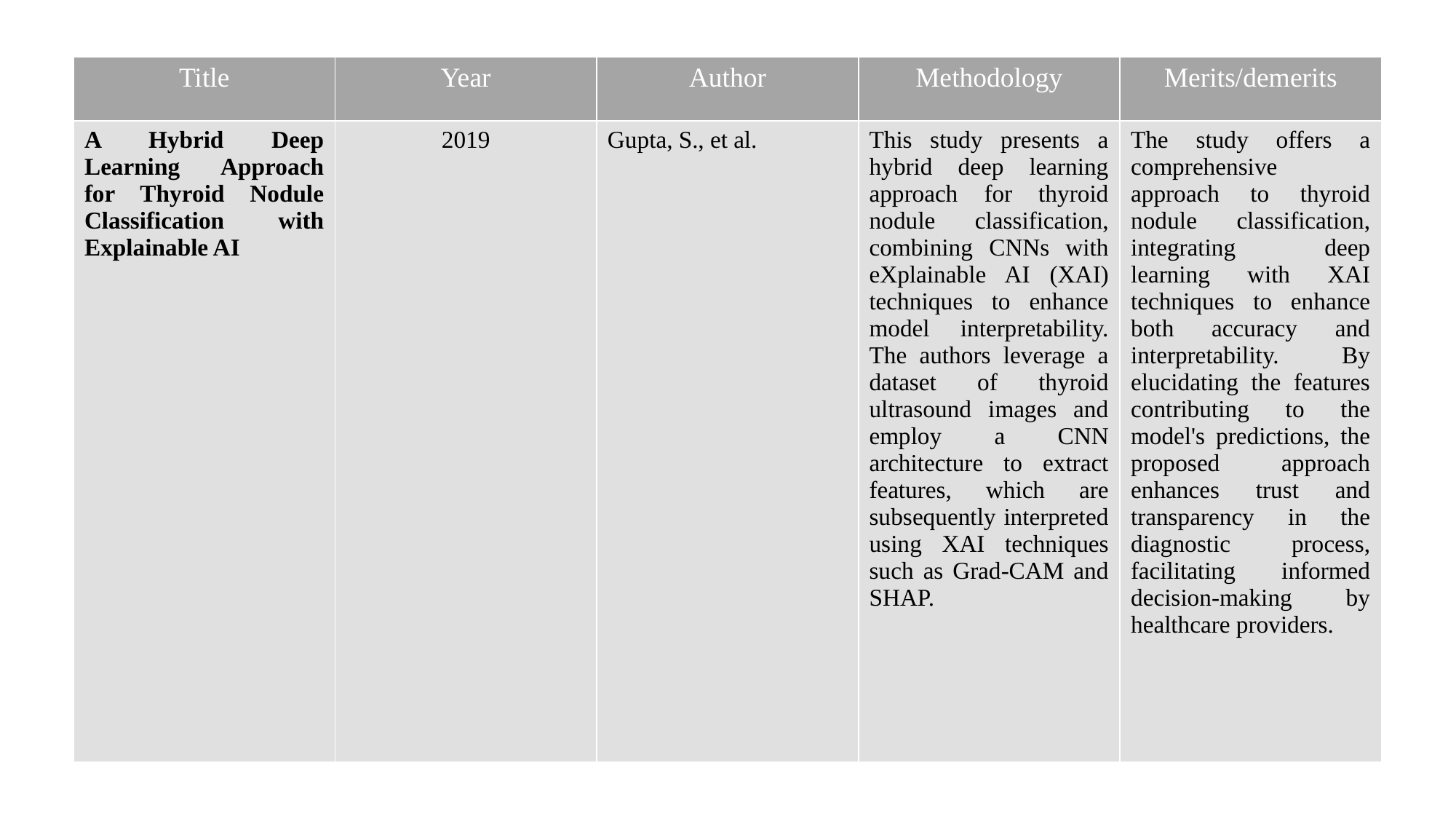

| Title | Year | Author | Methodology | Merits/demerits |
| --- | --- | --- | --- | --- |
| A Hybrid Deep Learning Approach for Thyroid Nodule Classification with Explainable AI | 2019 | Gupta, S., et al. | This study presents a hybrid deep learning approach for thyroid nodule classification, combining CNNs with eXplainable AI (XAI) techniques to enhance model interpretability. The authors leverage a dataset of thyroid ultrasound images and employ a CNN architecture to extract features, which are subsequently interpreted using XAI techniques such as Grad-CAM and SHAP. | The study offers a comprehensive approach to thyroid nodule classification, integrating deep learning with XAI techniques to enhance both accuracy and interpretability. By elucidating the features contributing to the model's predictions, the proposed approach enhances trust and transparency in the diagnostic process, facilitating informed decision-making by healthcare providers. |